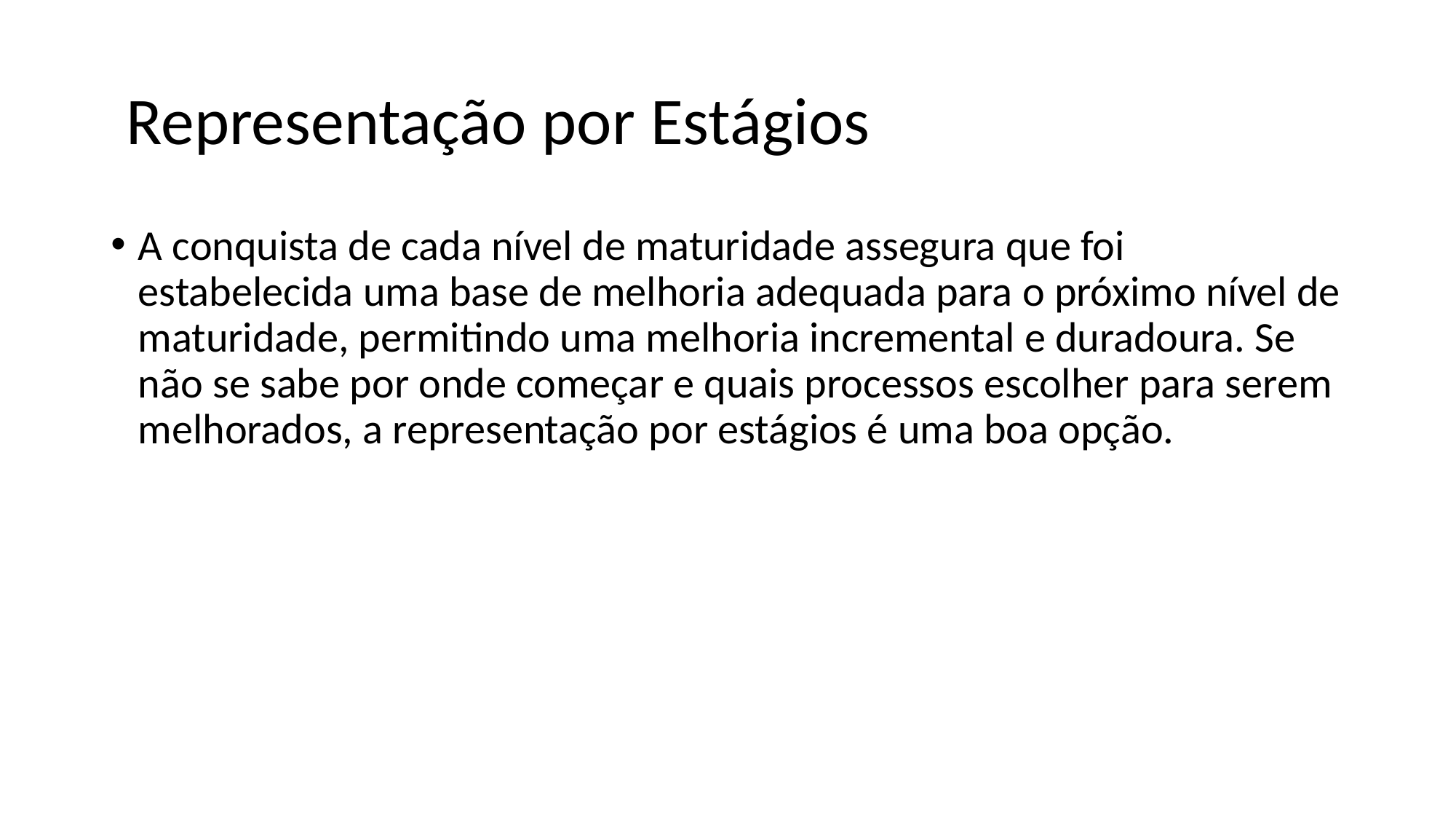

# Representação por Estágios
A conquista de cada nível de maturidade assegura que foi estabelecida uma base de melhoria adequada para o próximo nível de maturidade, permitindo uma melhoria incremental e duradoura. Se não se sabe por onde começar e quais processos escolher para serem melhorados, a representação por estágios é uma boa opção.